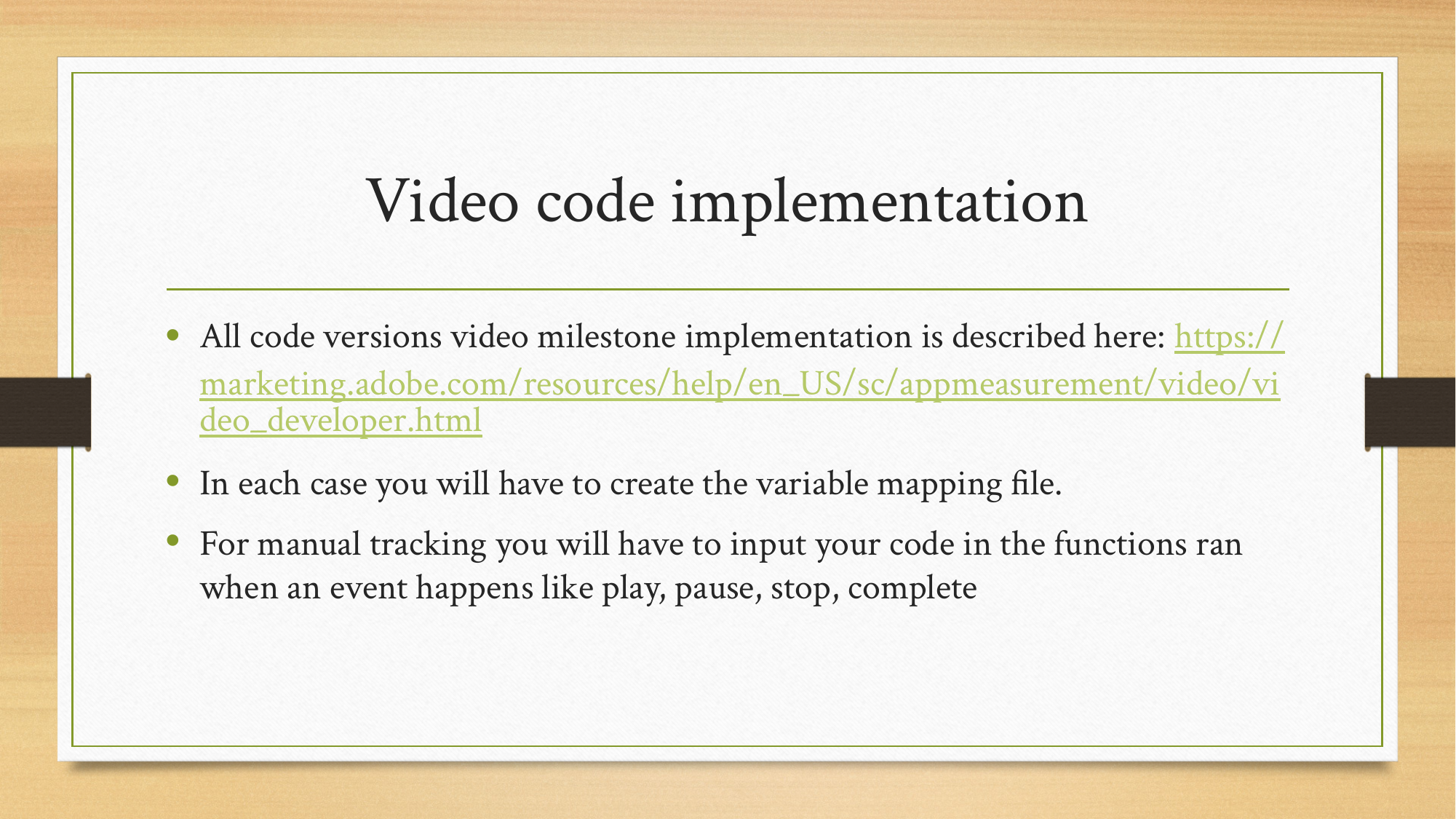

# Video code implementation
All code versions video milestone implementation is described here: https://marketing.adobe.com/resources/help/en_US/sc/appmeasurement/video/video_developer.html
In each case you will have to create the variable mapping file.
For manual tracking you will have to input your code in the functions ran when an event happens like play, pause, stop, complete